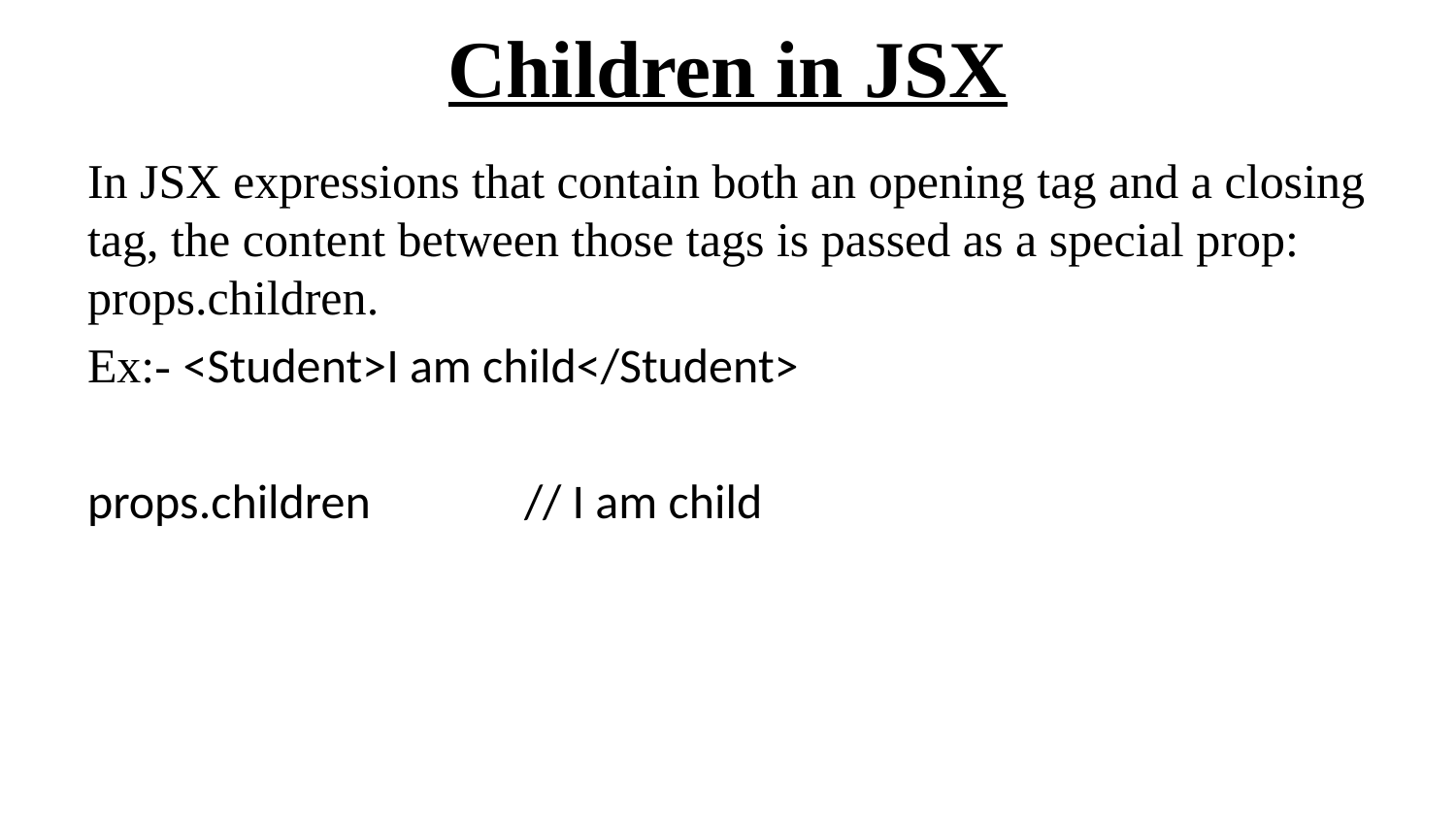

# Children in JSX
In JSX expressions that contain both an opening tag and a closing tag, the content between those tags is passed as a special prop: props.children.
Ex:- <Student>I am child</Student>

props.children 	// I am child